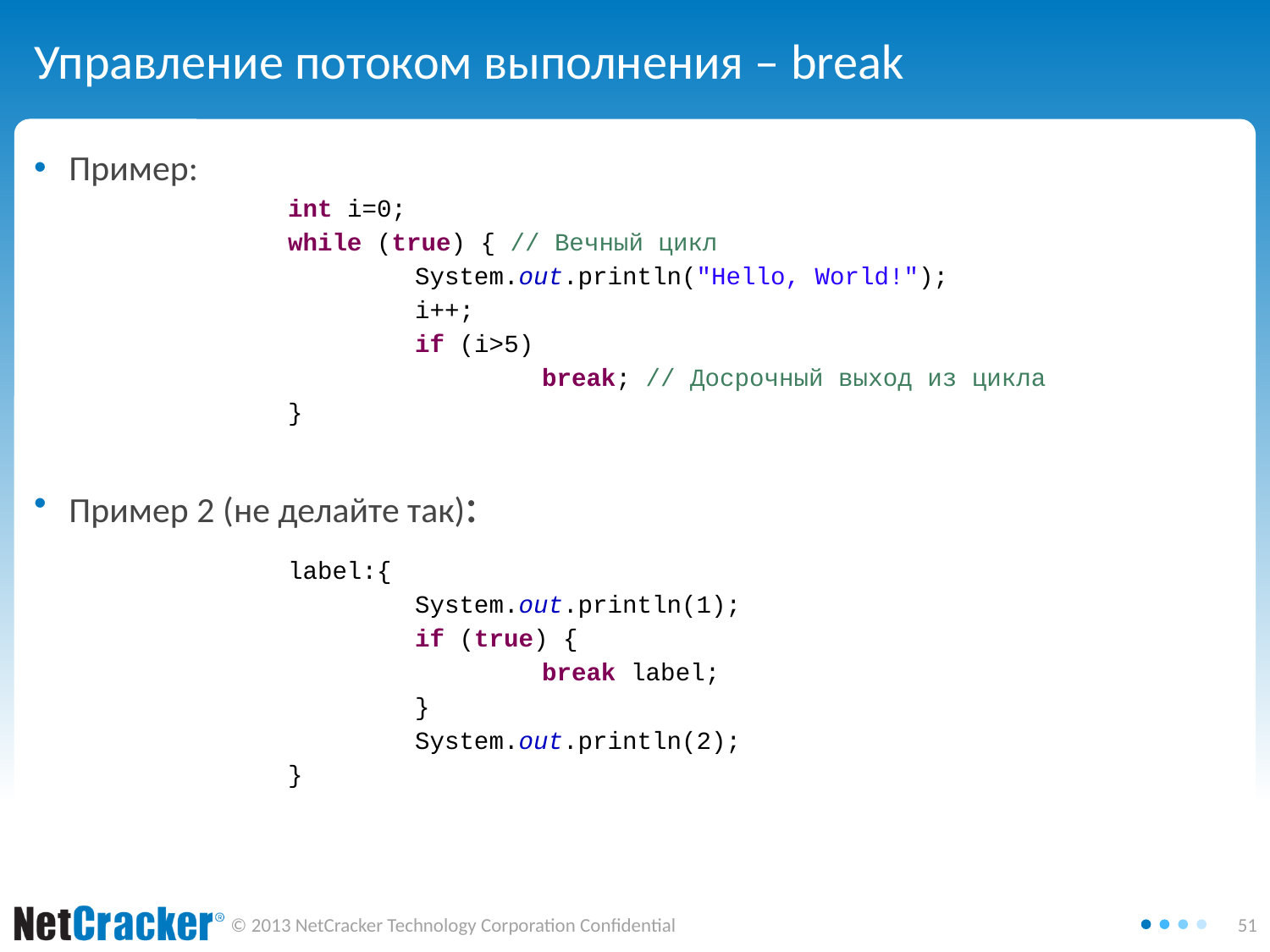

# Управление потоком выполнения – break
Пример:
		int i=0;
		while (true) { // Вечный цикл
			System.out.println("Hello, World!");
			i++;
			if (i>5)
				break; // Досрочный выход из цикла
		}
Пример 2 (не делайте так):
		label:{
			System.out.println(1);
			if (true) {
				break label;
			}
			System.out.println(2);
		}